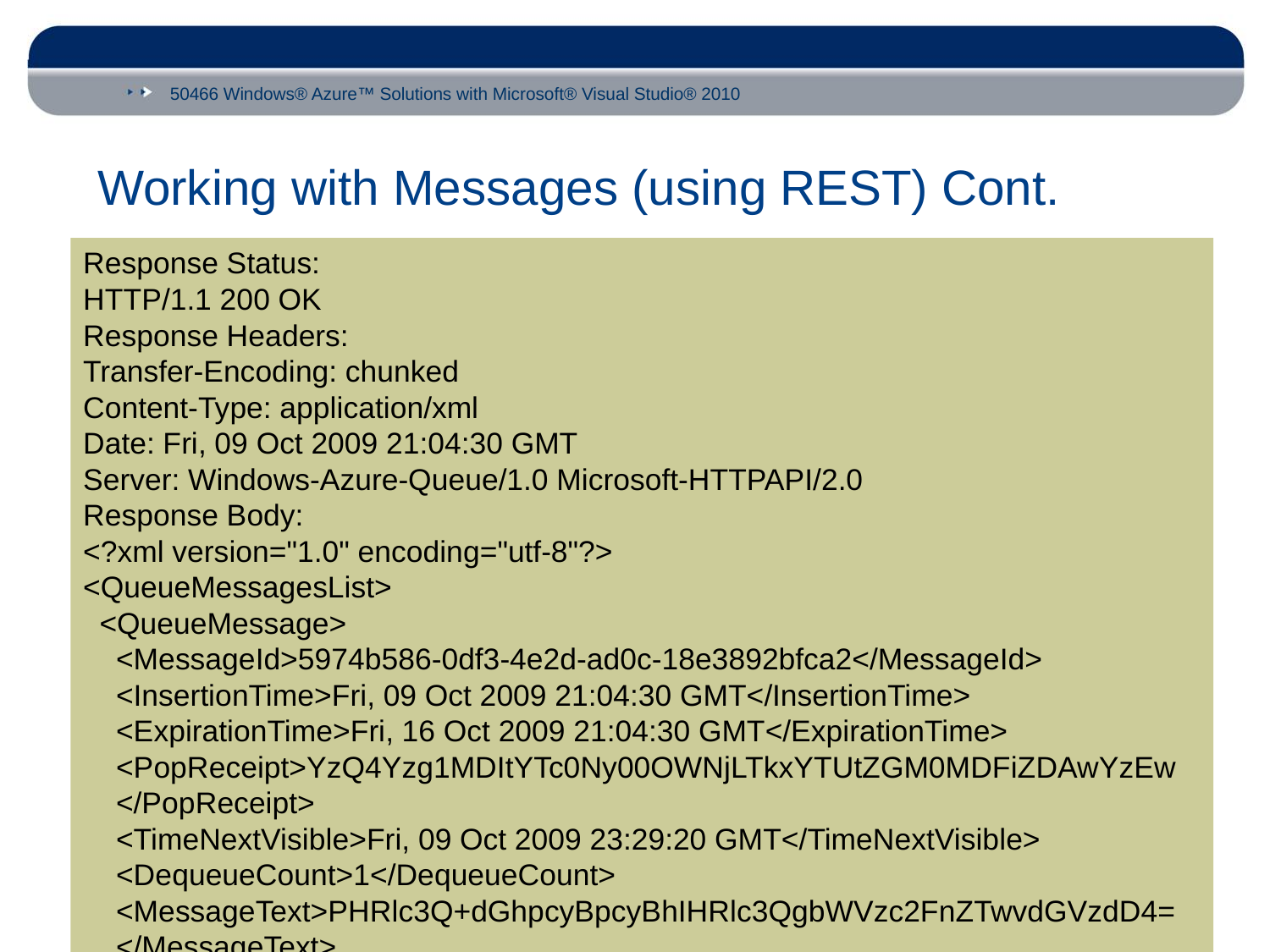

# Working with Messages (using REST) Cont.
Response Status:
HTTP/1.1 200 OK
Response Headers:
Transfer-Encoding: chunked
Content-Type: application/xml
Date: Fri, 09 Oct 2009 21:04:30 GMT
Server: Windows-Azure-Queue/1.0 Microsoft-HTTPAPI/2.0
Response Body:
﻿<?xml version="1.0" encoding="utf-8"?>
<QueueMessagesList>
  <QueueMessage>
    <MessageId>5974b586-0df3-4e2d-ad0c-18e3892bfca2</MessageId>
    <InsertionTime>Fri, 09 Oct 2009 21:04:30 GMT</InsertionTime>
    <ExpirationTime>Fri, 16 Oct 2009 21:04:30 GMT</ExpirationTime>
    <PopReceipt>YzQ4Yzg1MDItYTc0Ny00OWNjLTkxYTUtZGM0MDFiZDAwYzEw
    </PopReceipt>
    <TimeNextVisible>Fri, 09 Oct 2009 23:29:20 GMT</TimeNextVisible>
    <DequeueCount>1</DequeueCount>
    <MessageText>PHRlc3Q+dGhpcyBpcyBhIHRlc3QgbWVzc2FnZTwvdGVzdD4=
    </MessageText>
  </QueueMessage>
</QueueMessagesList>